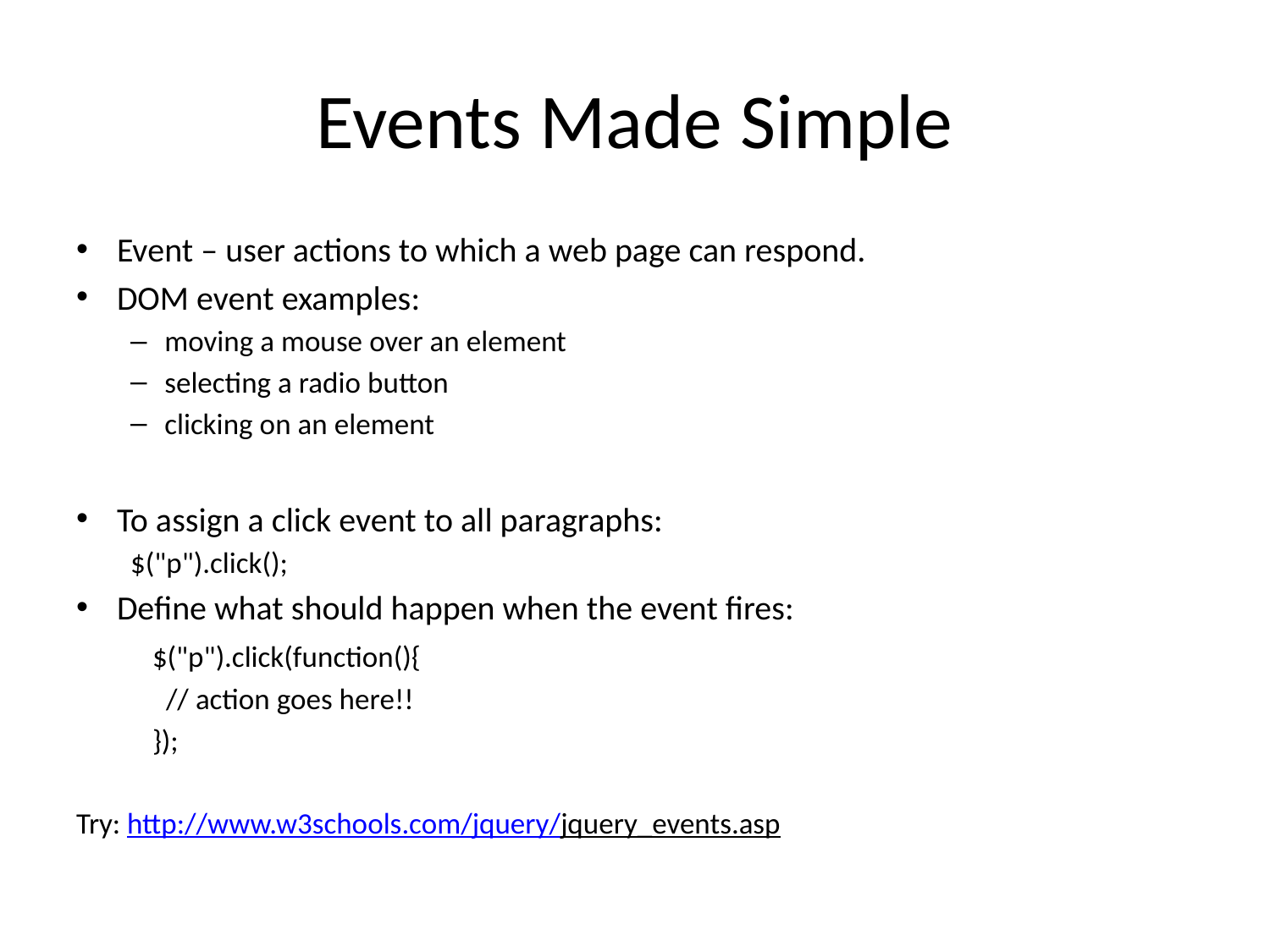

# Events Made Simple
Event – user actions to which a web page can respond.
DOM event examples:
moving a mouse over an element
selecting a radio button
clicking on an element

To assign a click event to all paragraphs:
$("p").click();
Define what should happen when the event fires:
	$("p").click(function(){
	  // action goes here!!
	});

Try: http://www.w3schools.com/jquery/jquery_events.asp